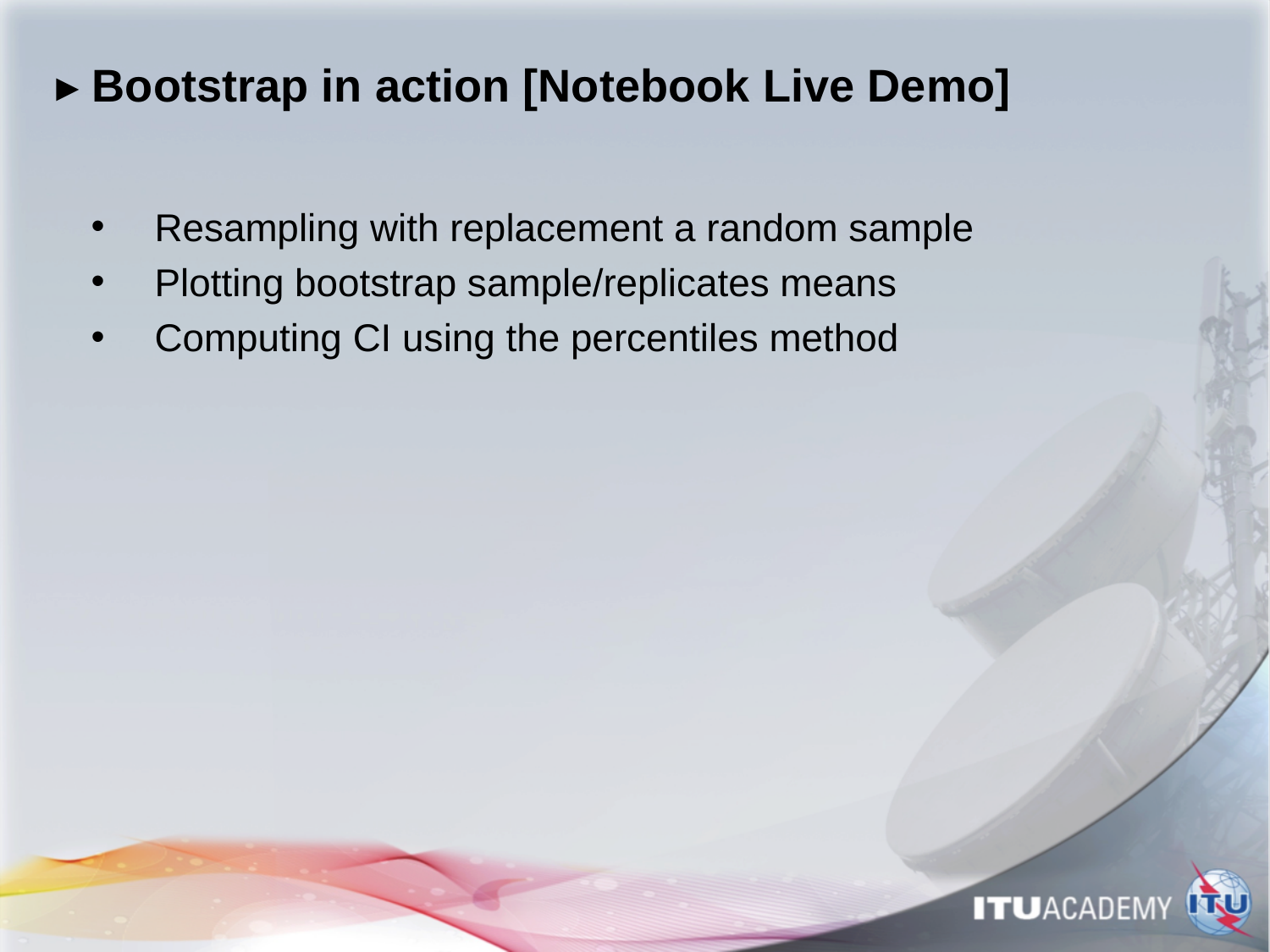

# ▸ Bootstrap in action [Notebook Live Demo]
Resampling with replacement a random sample
Plotting bootstrap sample/replicates means
Computing CI using the percentiles method